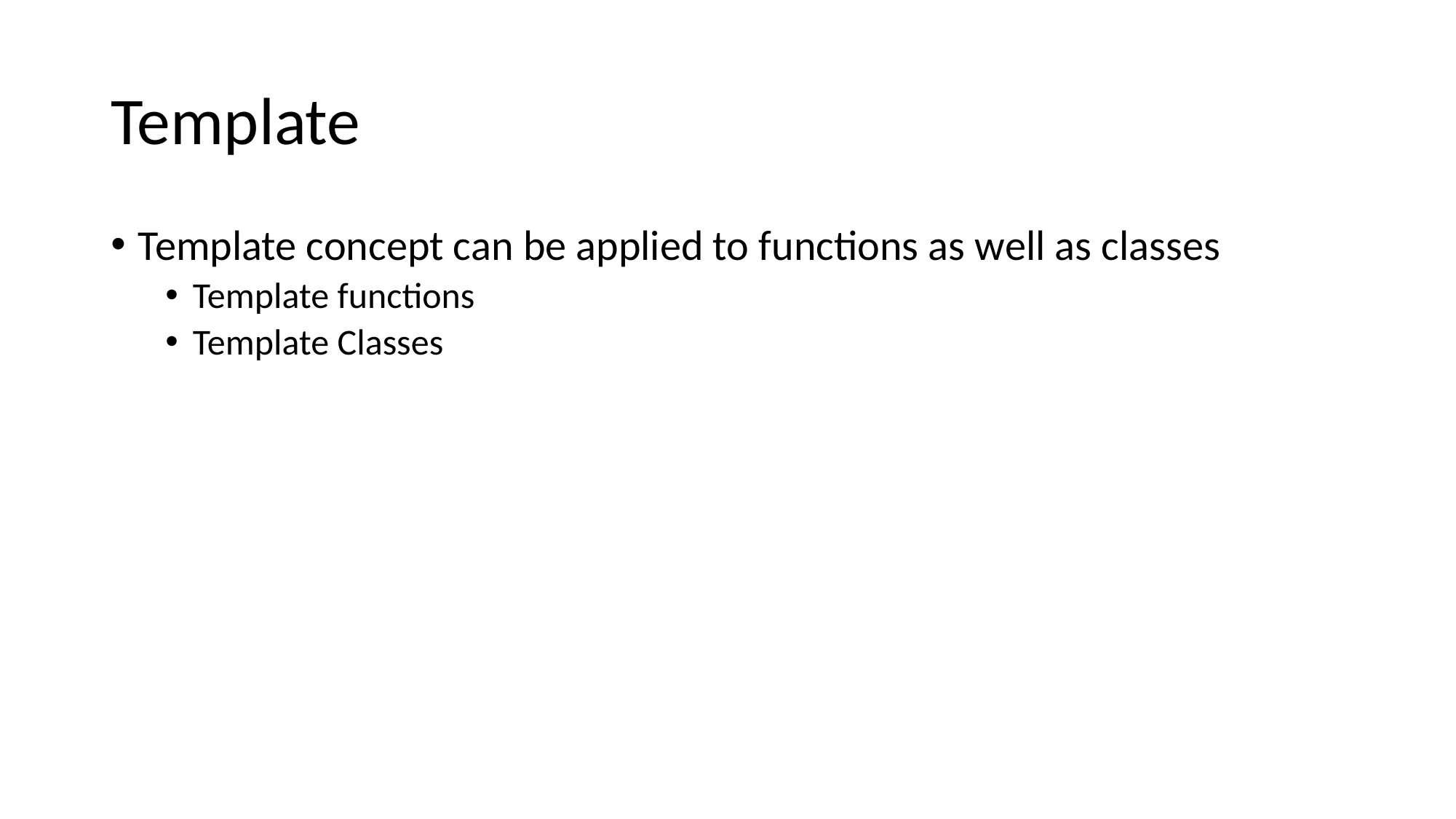

# Template
Template concept can be applied to functions as well as classes
Template functions
Template Classes